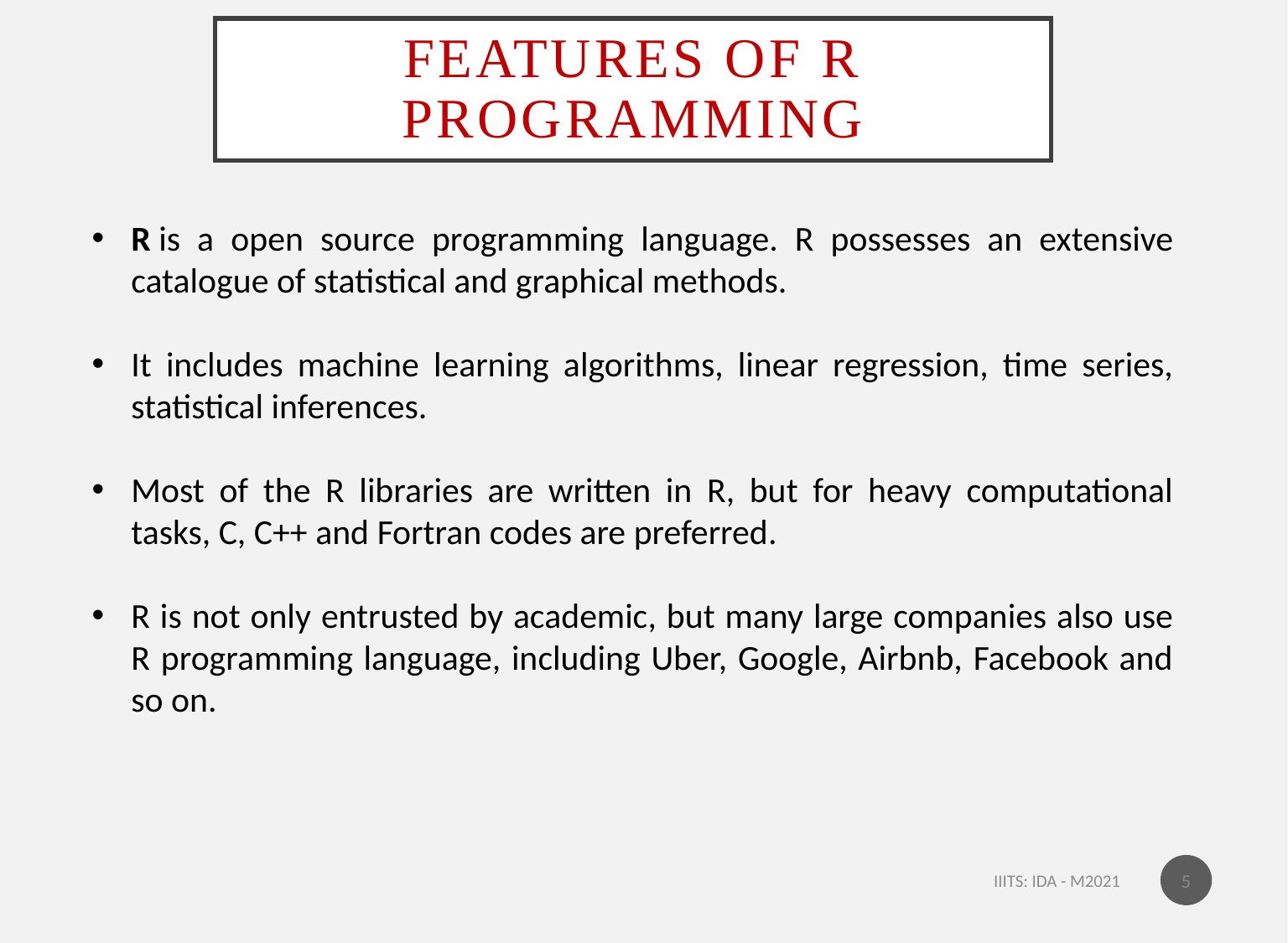

# Features of R Programming
R is a open source programming language. R possesses an extensive catalogue of statistical and graphical methods.

It includes machine learning algorithms, linear regression, time series, statistical inferences.

Most of the R libraries are written in R, but for heavy computational tasks, C, C++ and Fortran codes are preferred.

R is not only entrusted by academic, but many large companies also use R programming language, including Uber, Google, Airbnb, Facebook and so on.

5
IIITS: IDA - M2021